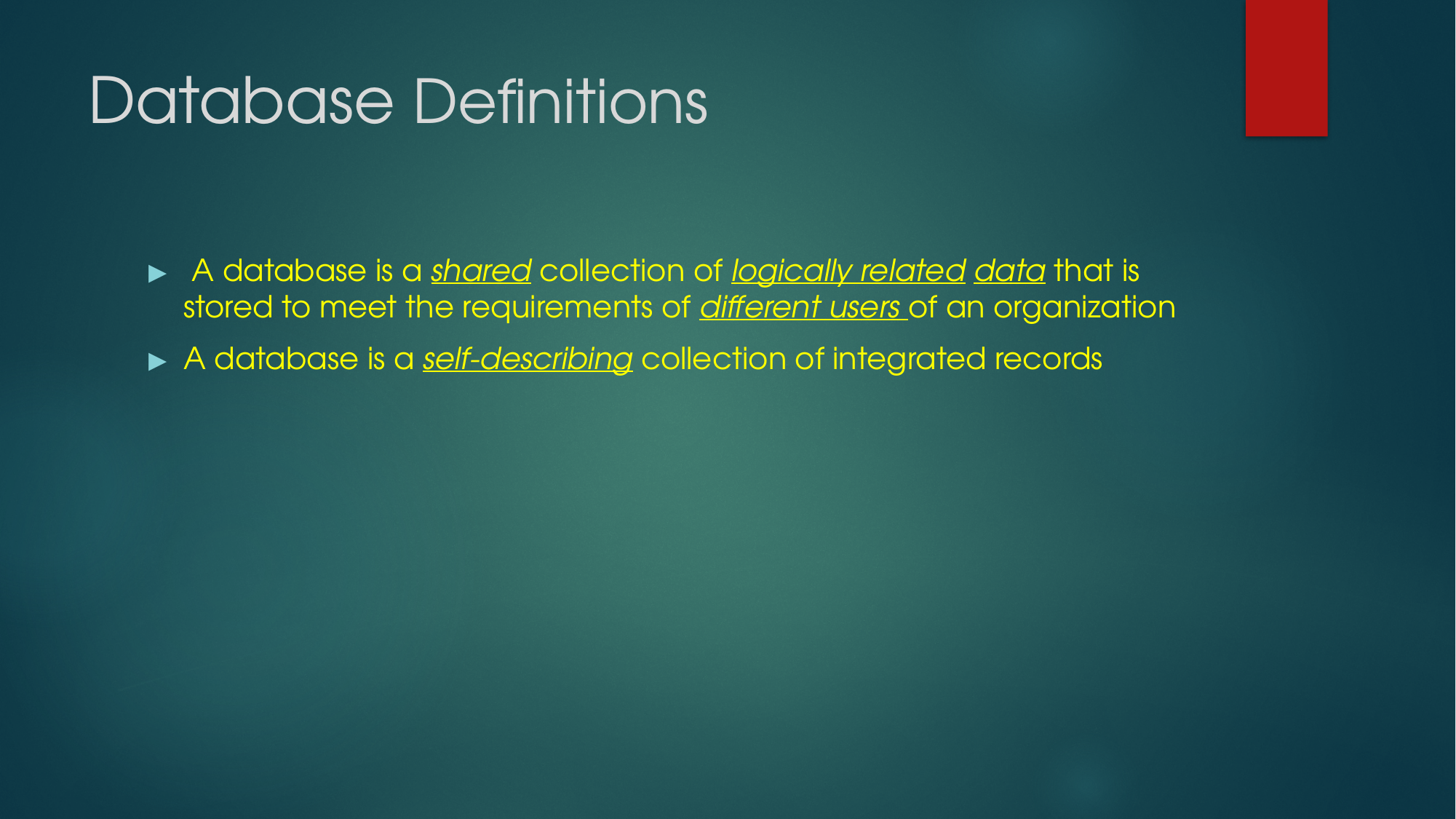

# Database Definitions
 A database is a shared collection of logically related data that is stored to meet the requirements of different users of an organization
A database is a self-describing collection of integrated records